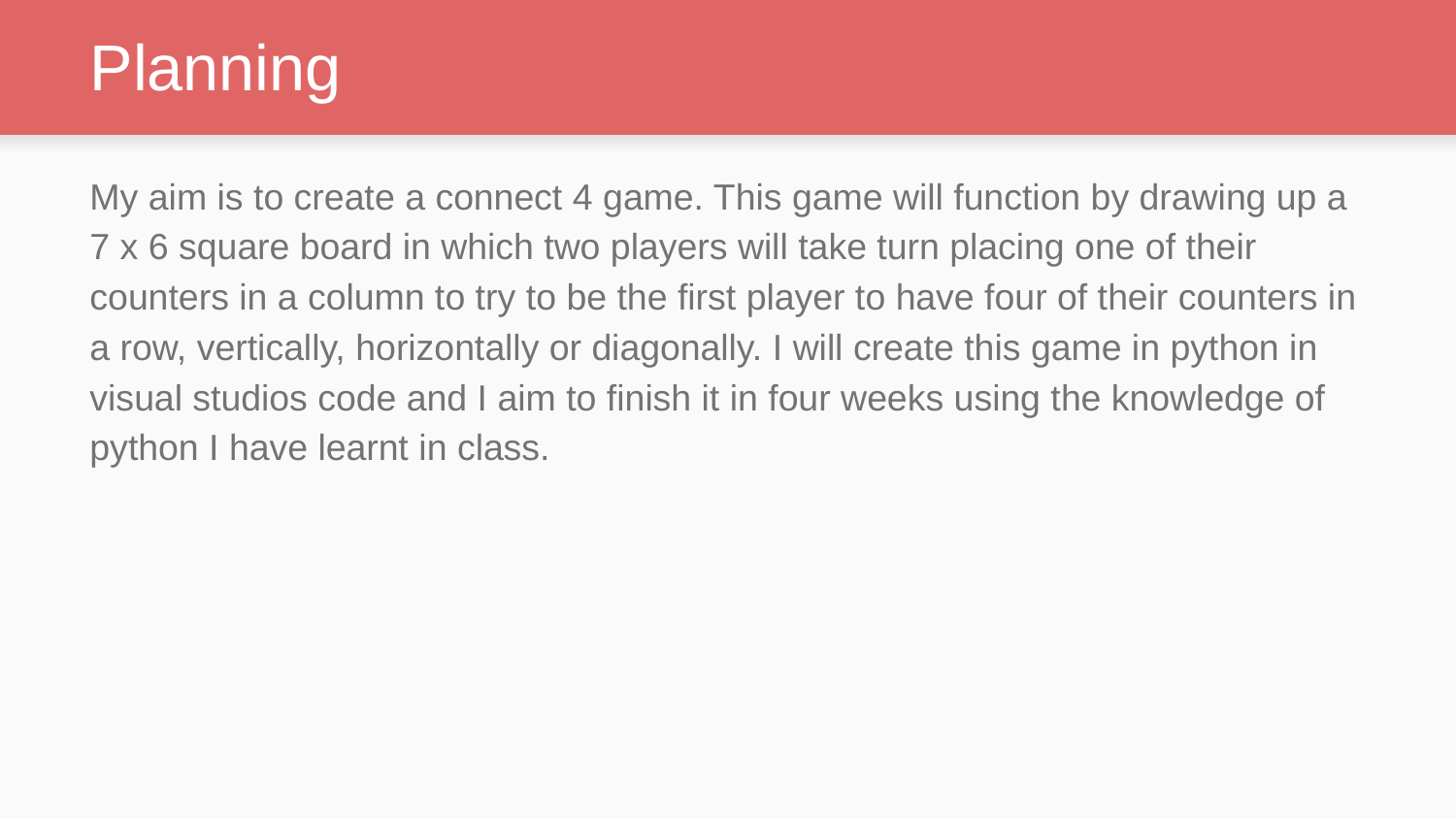

# Planning
My aim is to create a connect 4 game. This game will function by drawing up a 7 x 6 square board in which two players will take turn placing one of their counters in a column to try to be the first player to have four of their counters in a row, vertically, horizontally or diagonally. I will create this game in python in visual studios code and I aim to finish it in four weeks using the knowledge of python I have learnt in class.